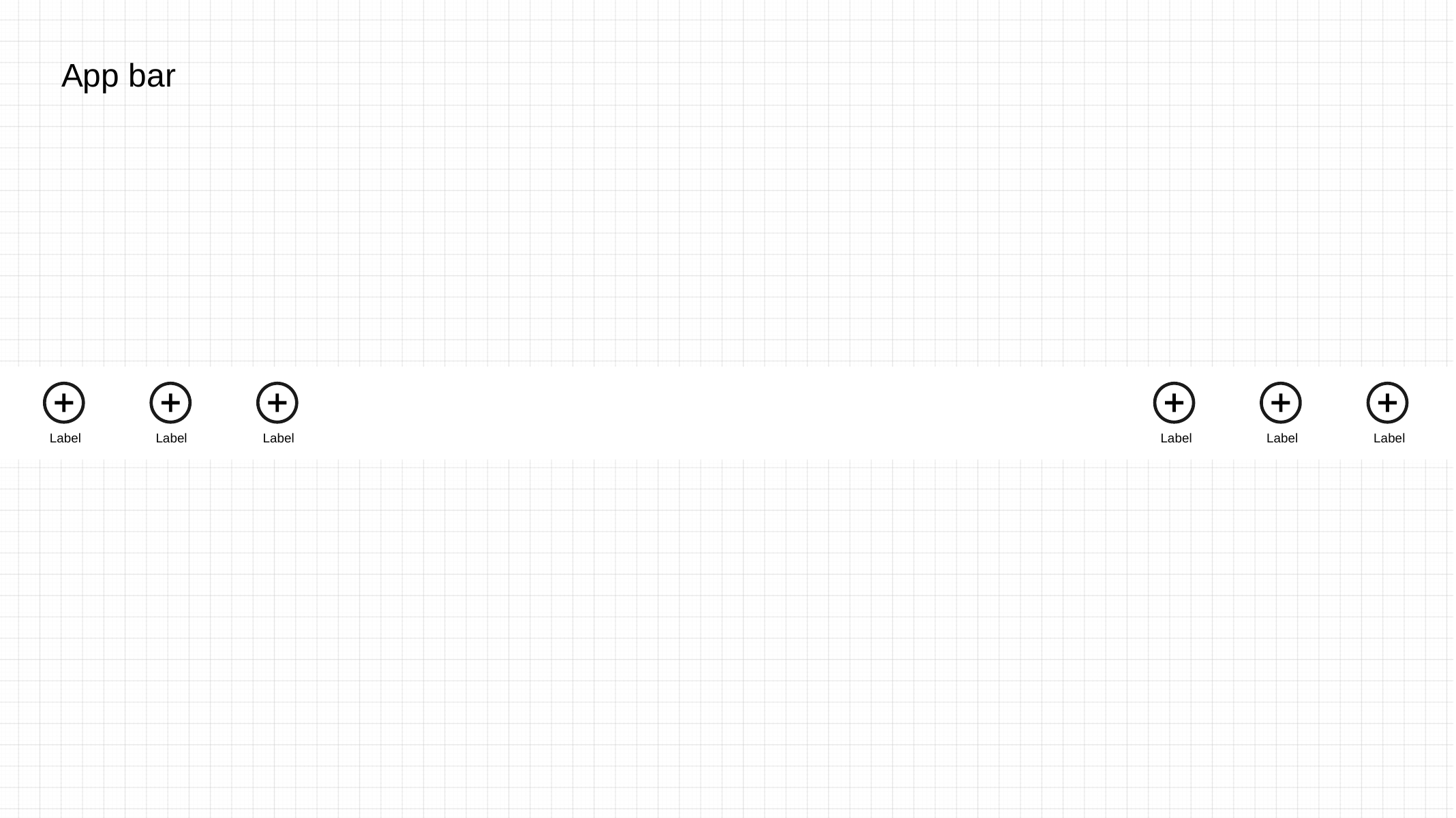

App bar

Label
Label
Label
Label
Label
Label